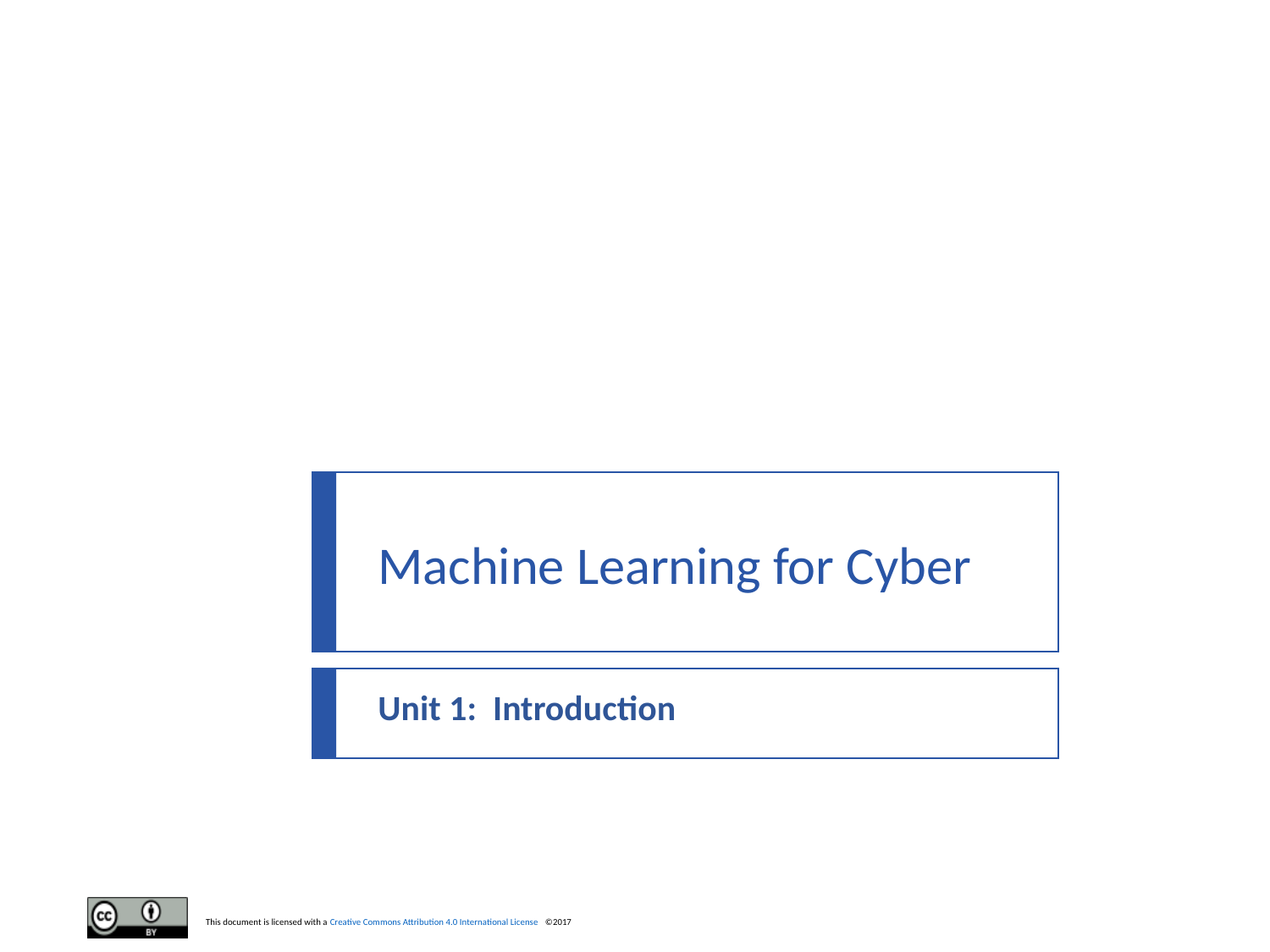

# Machine Learning for Cyber
Unit 1:  Introduction